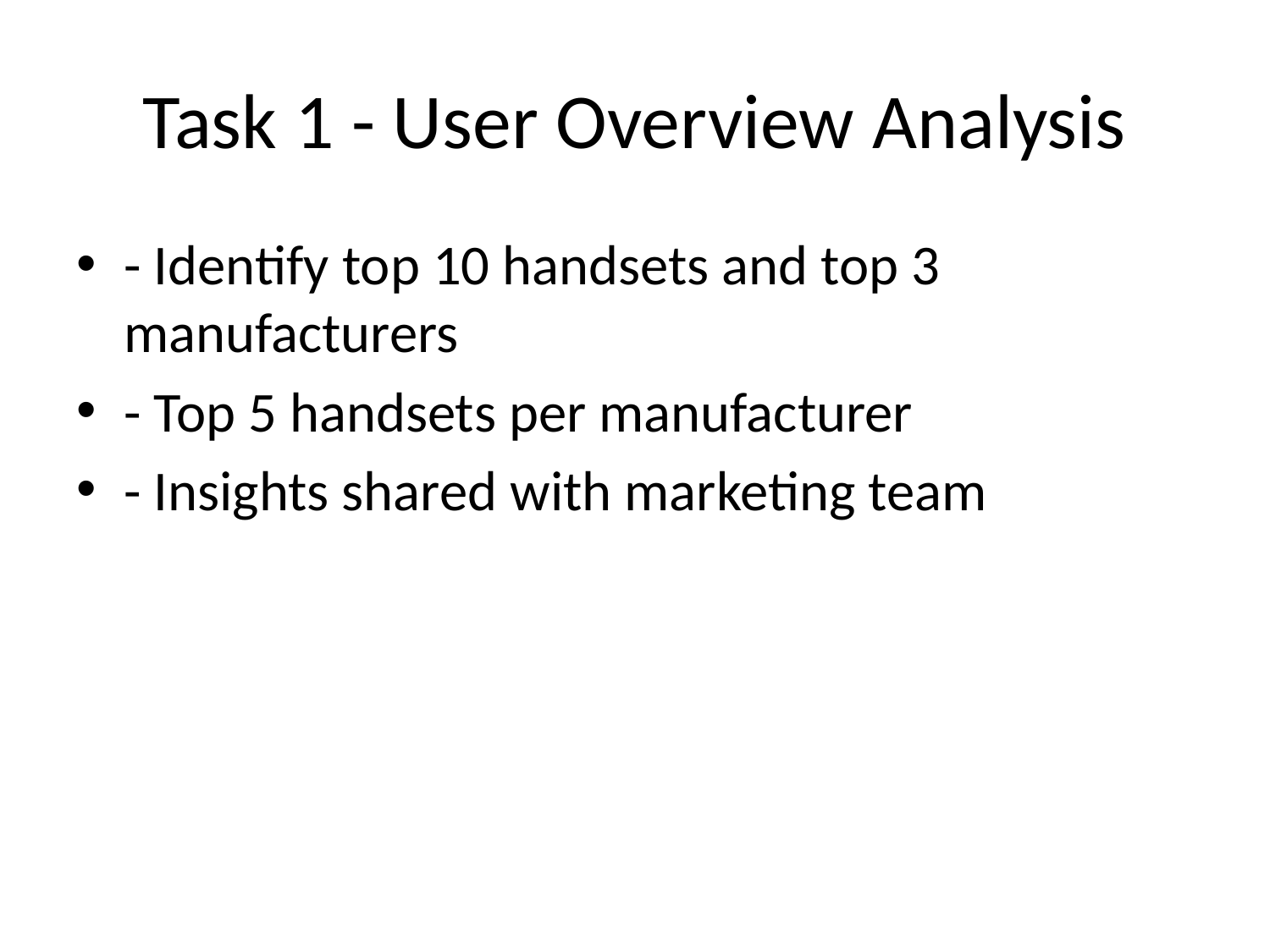

# Task 1 - User Overview Analysis
- Identify top 10 handsets and top 3 manufacturers
- Top 5 handsets per manufacturer
- Insights shared with marketing team